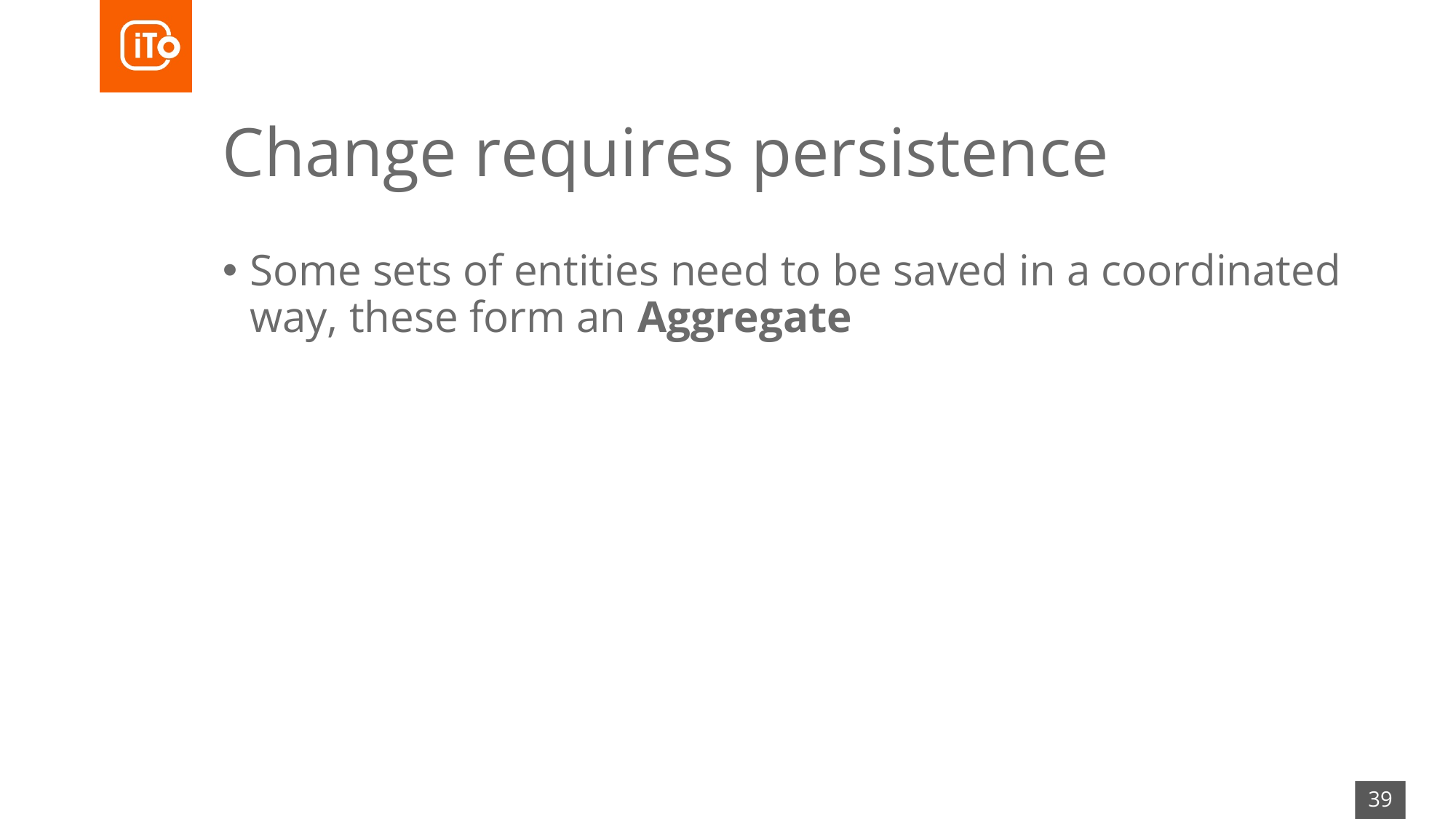

# Change requires persistence
Some sets of entities need to be saved in a coordinated way, these form an Aggregate
39